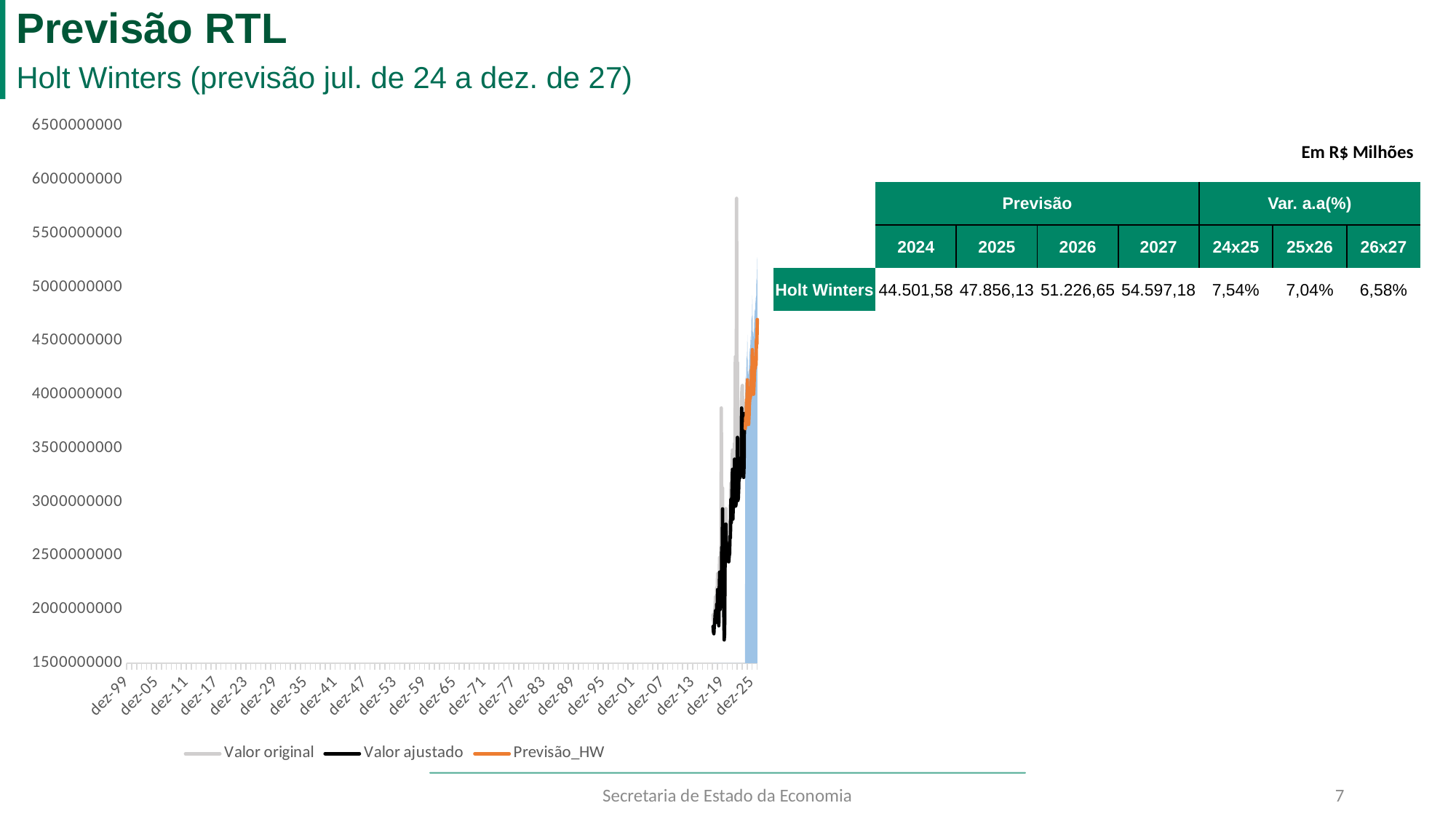

# Previsão RTL
Holt Winters (previsão jul. de 24 a dez. de 27)

### Chart

| Category | hi95_HW | lo95_HW | Valor original | Valor ajustado | Previsão_HW |
|---|---|---|---|---|---|
| 43101 | None | None | 1949886450.17 | 1842331726.6100001 | None |
| 43132 | None | None | 1898669828.21 | 1792739616.93 | None |
| 43160 | None | None | 1876671143.09 | 1773707190.03 | None |
| 43191 | None | None | 1956424762.56 | 1846569500.72 | None |
| 43221 | None | None | 1984713522.99 | 1872497947.51 | None |
| 43252 | None | None | 2028309951.21 | 1944579332.14 | None |
| 43282 | None | None | 2117613173.83 | 1986989942.4299998 | None |
| 43313 | None | None | 2076928554.85 | 1992712281.9299998 | None |
| 43344 | None | None | 1984786365.06 | 1880810671.98 | None |
| 43374 | None | None | 2203141372.59 | 2049150741.0800002 | None |
| 43405 | None | None | 2056329381.83 | 1908178985.52 | None |
| 43435 | None | None | 2332364345.35 | 2184097108.84 | None |
| 43466 | None | None | 2116606077.92 | 2055910417.13 | None |
| 43497 | None | None | 2059980005.75 | 1936544327.63 | None |
| 43525 | None | None | 1978721496.43 | 1847773300.6200001 | None |
| 43556 | None | None | 2320021599.28 | 2181339923.69 | None |
| 43586 | None | None | 2484322460.34 | 2347615243.6400003 | None |
| 43617 | None | None | 2133994614.48 | 1998416583.05 | None |
| 43647 | None | None | 2228702267.47 | 2089461156.5099998 | None |
| 43678 | None | None | 2254683005.42 | 2107865586.7 | None |
| 43709 | None | None | 3876207943.92 | 2168446774.57 | None |
| 43739 | None | None | 2730436150.16 | 2577982800.33 | None |
| 43770 | None | None | 2597078941.48 | 2380069520.89 | None |
| 43800 | None | None | 3130532036.40999 | 2936403523.88999 | None |
| 43831 | None | None | 2278508675.8 | 2177403167.46 | None |
| 43862 | None | None | 2301100846.07 | 2153769722.05 | None |
| 43891 | None | None | 2135645525.35 | 1980809109.81 | None |
| 43922 | None | None | 1849735841.5 | 1715914851.61 | None |
| 43952 | None | None | 1921510852.39 | 1779753973.41 | None |
| 43983 | None | None | 2559439621.76 | 2412976122.03 | None |
| 44013 | None | None | 2585614475.21 | 2438181994.54 | None |
| 44044 | None | None | 2939452356.56 | 2794164945.0299997 | None |
| 44075 | None | None | 2601492983.6 | 2453153902.69 | None |
| 44105 | None | None | 2626997641.59 | 2479388889.11 | None |
| 44136 | None | None | 2759631470.76 | 2611656764.42 | None |
| 44166 | None | None | 2786200651.18 | 2586437508.43 | None |
| 44197 | None | None | 2664428266.64 | 2567435977.8199997 | None |
| 44228 | None | None | 2662327107.66 | 2514879632.27 | None |
| 44256 | None | None | 2595839492.07 | 2443756676.15 | None |
| 44287 | None | None | 2642447003.51 | 2495765531.9300003 | None |
| 44317 | None | None | 2670881737.62 | 2521616713.7 | None |
| 44348 | None | None | 2832998458.06 | 2680857815.63 | None |
| 44378 | None | None | 2816013710.98 | 2665723911.4 | None |
| 44409 | None | None | 3175569504.35 | 3023469448.59 | None |
| 44440 | None | None | 2953492919.82 | 2806547452.32 | None |
| 44470 | None | None | 3092598053.22 | 2955245430.8799996 | None |
| 44501 | None | None | 3254843987.67 | 3113170777.3 | None |
| 44531 | None | None | 3484781805.54 | 3304656437.98 | None |
| 44562 | None | None | 2944672353.25 | 2840736554.53 | None |
| 44593 | None | None | 3179398197.86 | 3007676738.07 | None |
| 44621 | None | None | 3097480330.35 | 2950036093.35 | None |
| 44652 | None | None | 3207804373.73 | 3061522247.67 | None |
| 44682 | None | None | 3546736510.88 | 3399512563.9300003 | None |
| 44713 | None | None | 3445306554.07 | 3300860633.78 | None |
| 44743 | None | None | 4353534789.59 | 3028838660.5 | None |
| 44774 | None | None | 3109729671.19 | 2963583806.28 | None |
| 44805 | None | None | 3145806707.03 | 3001283422.3300004 | None |
| 44835 | None | None | 5828869242.19 | 3186495786.7299995 | None |
| 44866 | None | None | 3340049526.08 | 3197379698.96 | None |
| 44896 | None | None | 4300123204.9 | 3602250143.83 | None |
| 44927 | None | None | 3158846243.83 | 3014340643.5699997 | None |
| 44958 | None | None | 3161853323.49 | 3030943112.12 | None |
| 44986 | None | None | 3322201038.06 | 3116488669.75 | None |
| 45017 | None | None | 3487466105.21 | 3287403816.66 | None |
| 45047 | None | None | 3356660564.55 | 3319757031.78 | None |
| 45078 | None | None | 3262889730.42 | 3225169194.11 | None |
| 45108 | None | None | 3369010432.94 | 3314718077.41 | None |
| 45139 | None | None | 3335890098.36 | 3265041401.38 | None |
| 45170 | None | None | 3451468953.57 | 3395307548.26 | None |
| 45200 | None | None | 3933109112.53 | 3875985930.75 | None |
| 45231 | None | None | 4059169506.41 | 3652744170.68 | None |
| 45261 | None | None | 4086146406.13 | 3634830471.28 | None |
| 45292 | None | None | 3615575724.6 | 3615575724.6 | None |
| 45323 | None | None | 3500197147.06 | 3500197147.06 | None |
| 45352 | None | None | 3229424823.78 | 3229424823.78 | None |
| 45383 | None | None | 3652359621.7 | 3345606018.665997 | None |
| 45413 | None | None | 3919329073.16 | 3824762683.3599977 | None |
| 45444 | None | None | 3791636535.09 | 3791636535.09 | None |
| 45474 | 4063541240.6114902 | 3306365748.9065876 | None | None | 3684953494.759039 |
| 45505 | 4175126078.236232 | 3400893917.9549446 | None | None | 3788009998.095588 |
| 45536 | 4111369727.351443 | 3320433174.019689 | None | None | 3715901450.685566 |
| 45566 | 4358892706.550497 | 3551582161.0648165 | None | None | 3955237433.807657 |
| 45597 | 4322856196.370226 | 3499482340.914264 | None | None | 3911169268.642245 |
| 45627 | 4558678499.75126 | 3719534167.7971163 | None | None | 4139106333.774188 |
| 45658 | 4212318722.559842 | 3357680529.9158373 | None | None | 3784999626.2378397 |
| 45689 | 4219248996.798376 | 3349378771.569395 | None | None | 3784313884.1838856 |
| 45717 | 4165916515.6280594 | 3281062557.870364 | None | None | 3723489536.749212 |
| 45748 | 4249478143.996691 | 3349876340.279738 | None | None | 3799677242.1382146 |
| 45778 | 4375677699.041957 | 3461552512.7133546 | None | None | 3918615105.877656 |
| 45809 | 4429607157.659139 | 3501172512.0785522 | None | None | 3965389834.8688455 |
| 45839 | 4437107217.169311 | 3494554228.609639 | None | None | 3965830722.889475 |
| 45870 | 4547118700.797962 | 3590655751.6540875 | None | None | 4068887226.2260246 |
| 45901 | 4481871769.91576 | 3511685587.7162447 | None | None | 3996778678.8160024 |
| 45931 | 4727979916.059269 | 3744249407.8169165 | None | None | 4236114661.9380927 |
| 45962 | 4690598108.619194 | 3693494884.9261675 | None | None | 4192046496.7726808 |
| 45992 | 4925139136.246344 | 3914827987.5629063 | None | None | 4419983561.904625 |
| 46023 | 4577557189.069099 | 3554196519.667452 | None | None | 4065876854.3682756 |
| 46054 | 4583320000.173757 | 3547062224.454887 | None | None | 4065191112.3143215 |
| 46082 | 4528870812.242323 | 3479862717.5169735 | None | None | 4004366764.879648 |
| 46113 | 4611362930.621589 | 3549746009.9157133 | None | None | 4080554470.268651 |
| 46143 | 4736536955.011165 | 3662447713.005019 | None | None | 4199492334.008092 |
| 46174 | 4789481945.586876 | 3703052180.411688 | None | None | 4246267062.999282 |
| 46204 | 4796035051.902765 | 3697380850.137057 | None | None | 4246707951.0199113 |
| 46235 | 4905136506.931075 | 3794392401.781846 | None | None | 4349764454.356461 |
| 46266 | 4839013332.075506 | 3716298481.817371 | None | None | 4277655906.946439 |
| 46296 | 5084276996.986333 | 3949706783.1507254 | None | None | 4516991890.068529 |
| 46327 | 5046080615.289295 | 3899766834.516939 | None | None | 4472923724.903117 |
| 46357 | 5279835268.758741 | 4121886311.3113804 | None | None | 4700860790.035061 |
Em R$ Milhões
|  |  | Previsão |  |  |  | Var. a.a(%) |  |  |
| --- | --- | --- | --- | --- | --- | --- | --- | --- |
|  |  | 2024 | 2025 | 2026 | 2027 | 24x25 | 25x26 | 26x27 |
| Holt Winters |  | 44.501,58 | 47.856,13 | 51.226,65 | 54.597,18 | 7,54% | 7,04% | 6,58% |
Secretaria de Estado da Economia
7